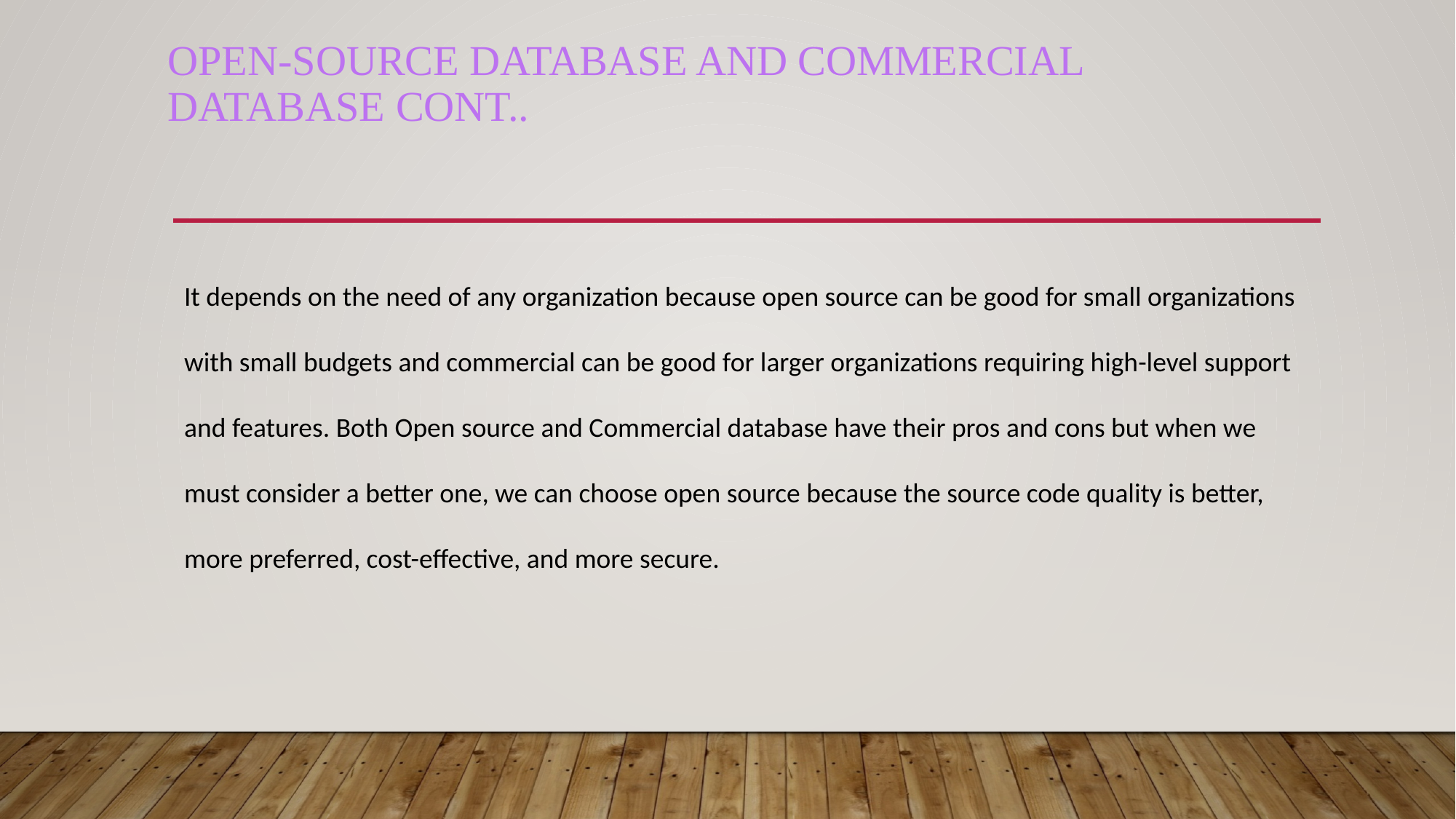

# Open-source database and commercial database cont..
It depends on the need of any organization because open source can be good for small organizations with small budgets and commercial can be good for larger organizations requiring high-level support and features. Both Open source and Commercial database have their pros and cons but when we must consider a better one, we can choose open source because the source code quality is better, more preferred, cost-effective, and more secure.